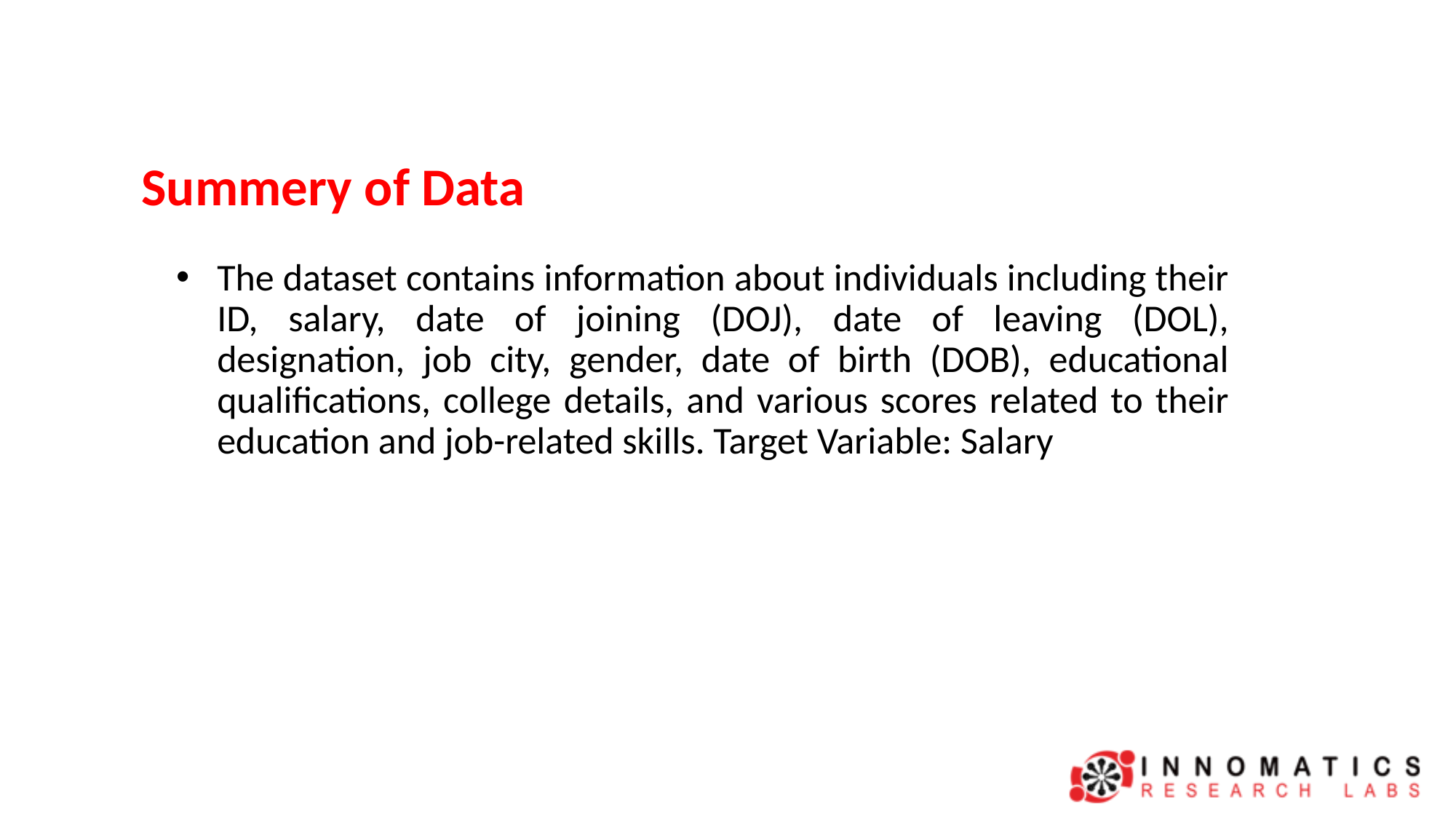

# Summery of Data
The dataset contains information about individuals including their ID, salary, date of joining (DOJ), date of leaving (DOL), designation, job city, gender, date of birth (DOB), educational qualifications, college details, and various scores related to their education and job-related skills. Target Variable: Salary